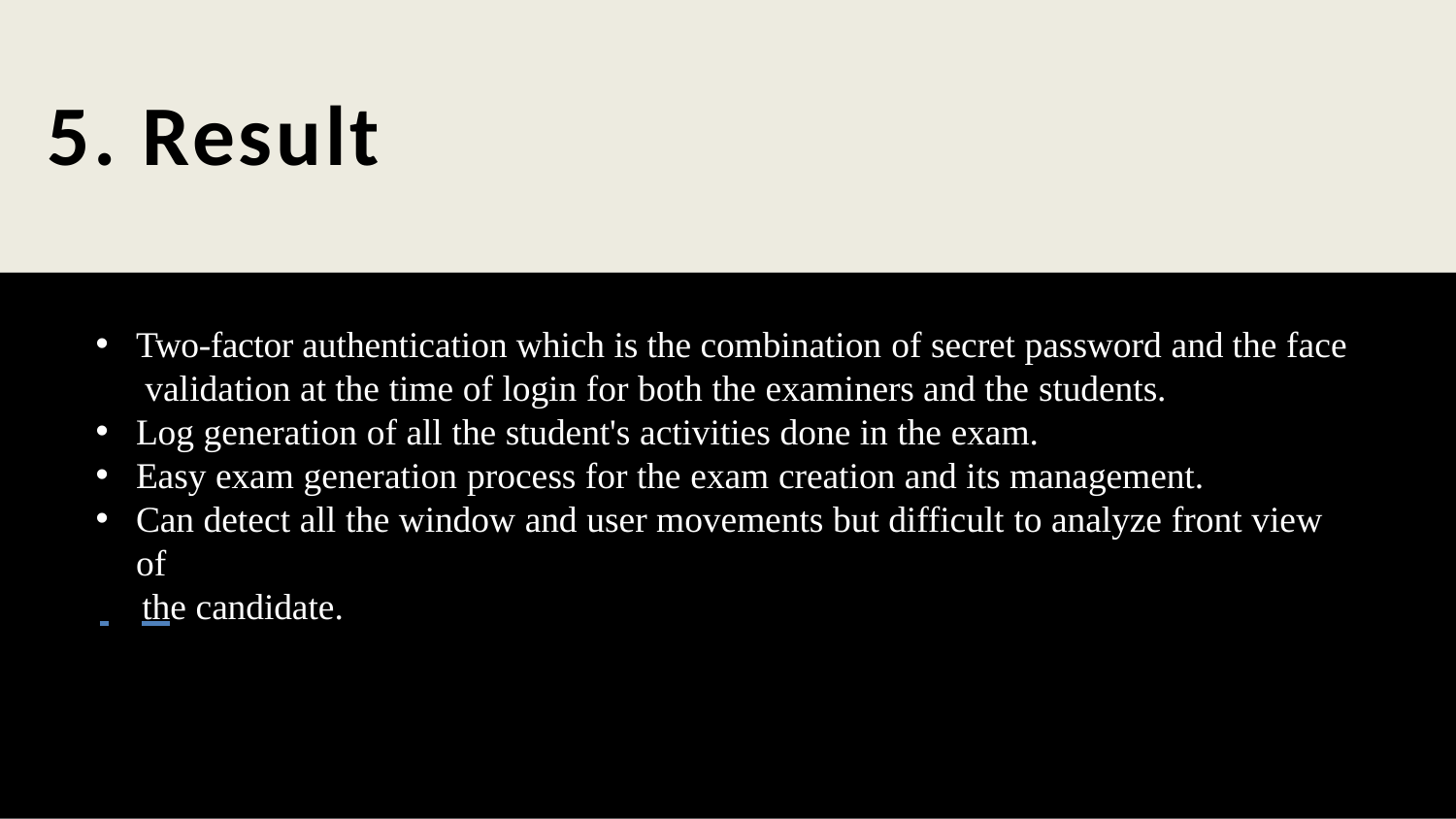

# 5. Result

Two-factor authentication which is the combination of secret password and the face  validation at the time of login for both the examiners and the students.
Log generation of all the student's activities done in the exam.
Easy exam generation process for the exam creation and its management.
Can detect all the window and user movements but difficult to analyze front view of
 	the candidate.